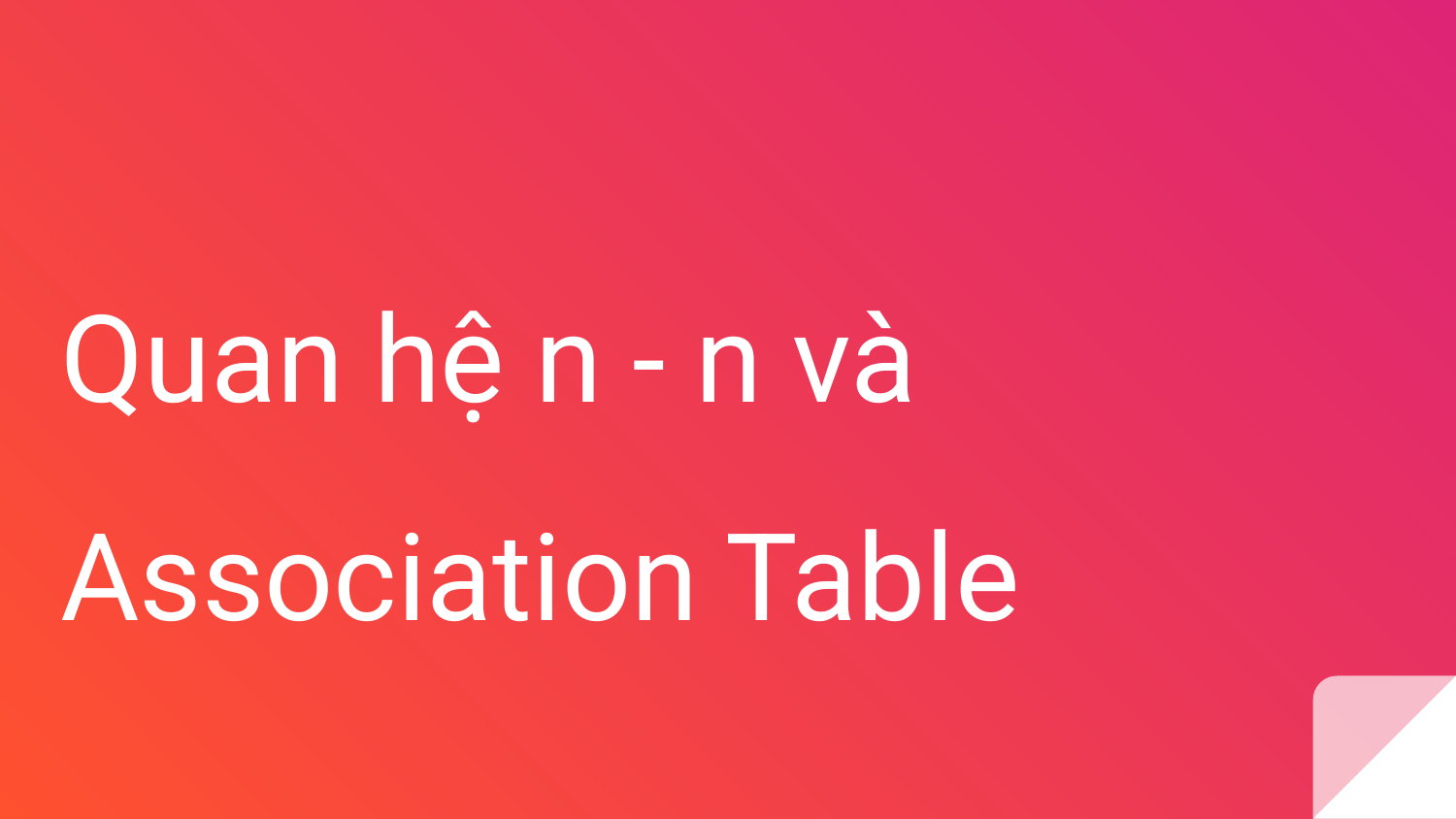

# Quan hệ n - n và Association Table